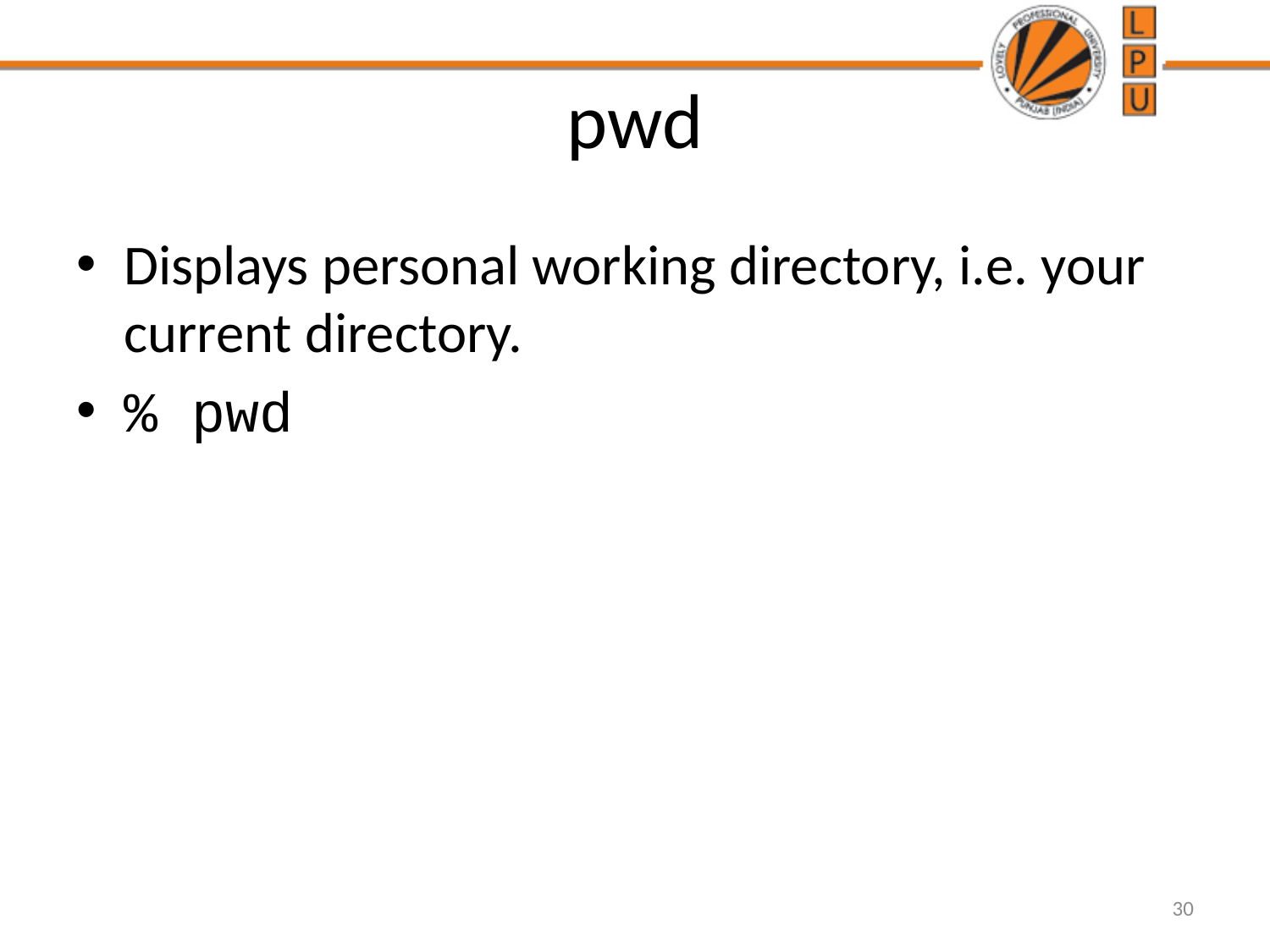

# pwd
Displays personal working directory, i.e. your current directory.
% pwd

30